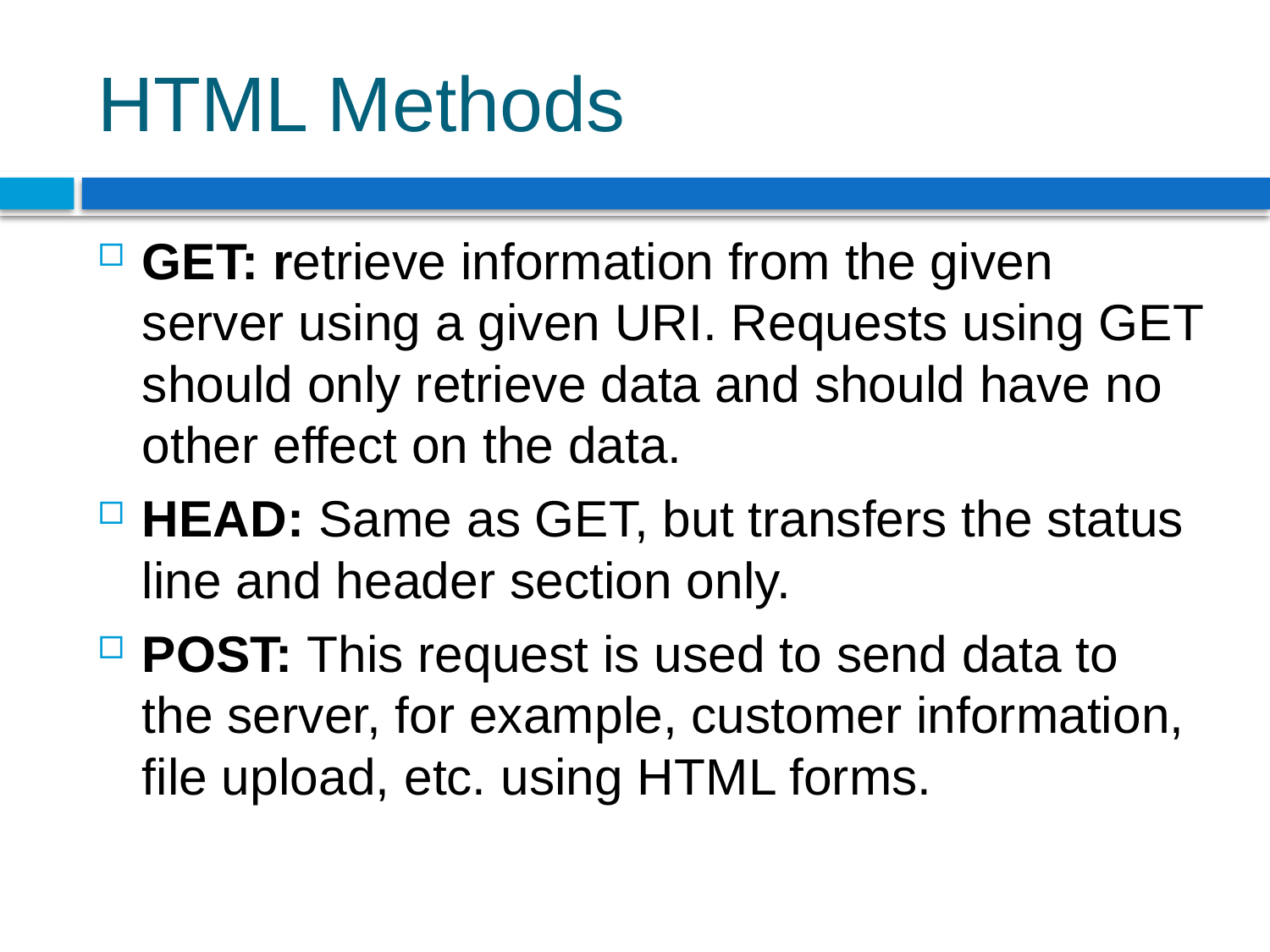

# HTML Methods
5
GET: retrieve information from the given server using a given URI. Requests using GET should only retrieve data and should have no other effect on the data.
HEAD: Same as GET, but transfers the status line and header section only.
POST: This request is used to send data to the server, for example, customer information, file upload, etc. using HTML forms.